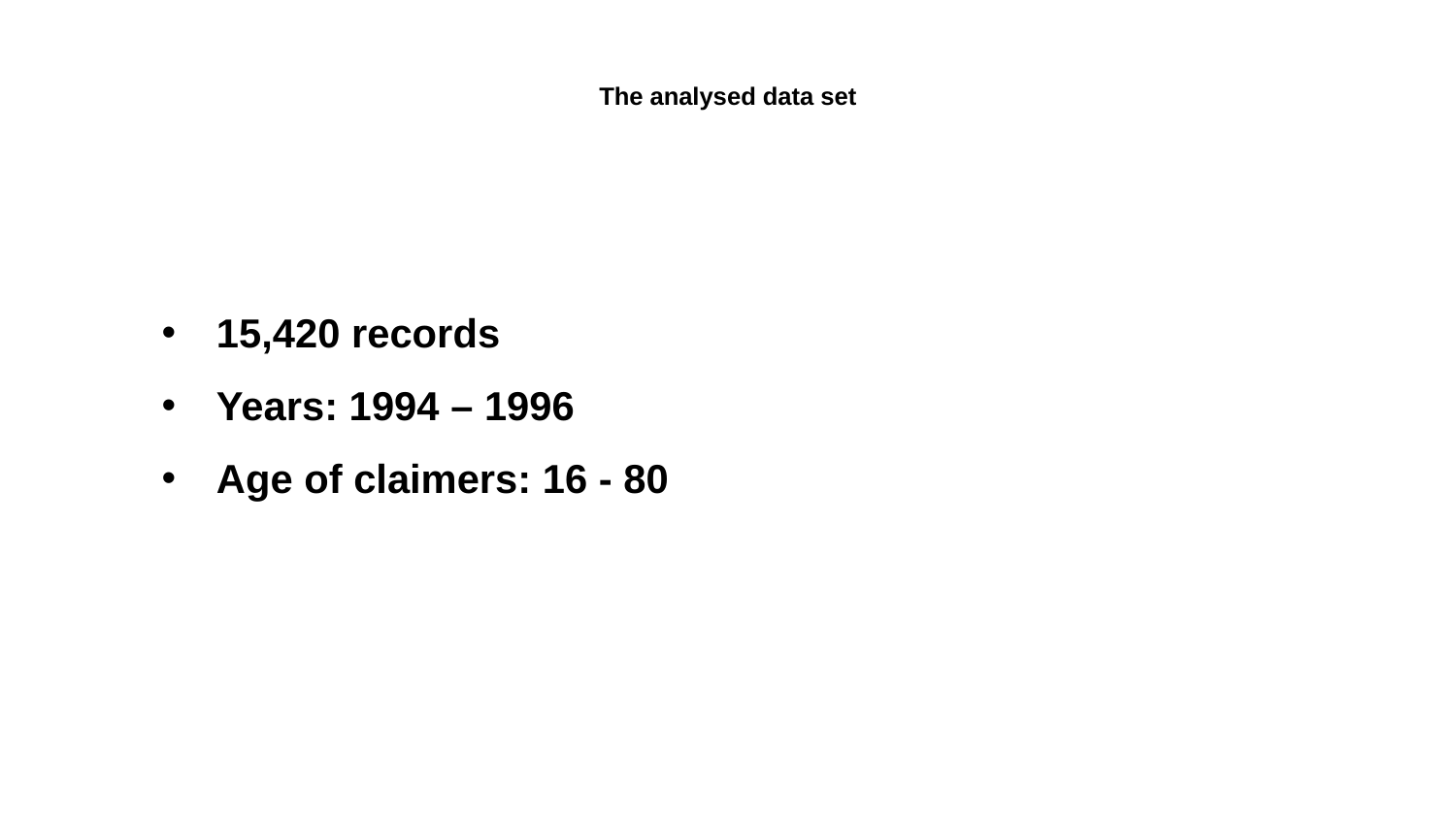

# The analysed data set

15,420 records
Years: 1994 – 1996
Age of claimers: 16 - 80